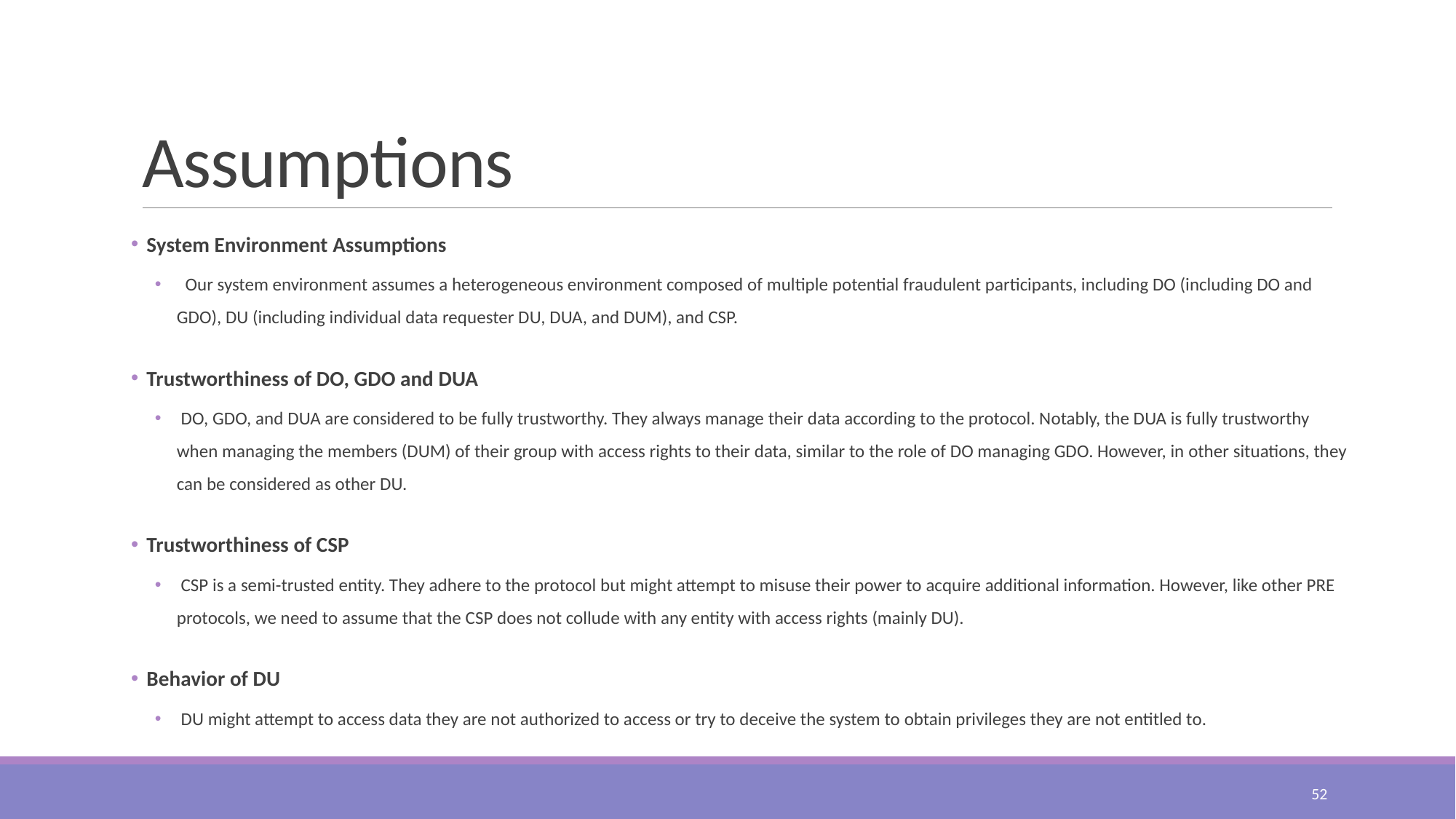

# Assumptions
 System Environment Assumptions
  Our system environment assumes a heterogeneous environment composed of multiple potential fraudulent participants, including DO (including DO and GDO), DU (including individual data requester DU, DUA, and DUM), and CSP.
 Trustworthiness of DO, GDO and DUA
 DO, GDO, and DUA are considered to be fully trustworthy. They always manage their data according to the protocol. Notably, the DUA is fully trustworthy when managing the members (DUM) of their group with access rights to their data, similar to the role of DO managing GDO. However, in other situations, they can be considered as other DU.
 Trustworthiness of CSP
 CSP is a semi-trusted entity. They adhere to the protocol but might attempt to misuse their power to acquire additional information. However, like other PRE protocols, we need to assume that the CSP does not collude with any entity with access rights (mainly DU).
 Behavior of DU
 DU might attempt to access data they are not authorized to access or try to deceive the system to obtain privileges they are not entitled to.
52